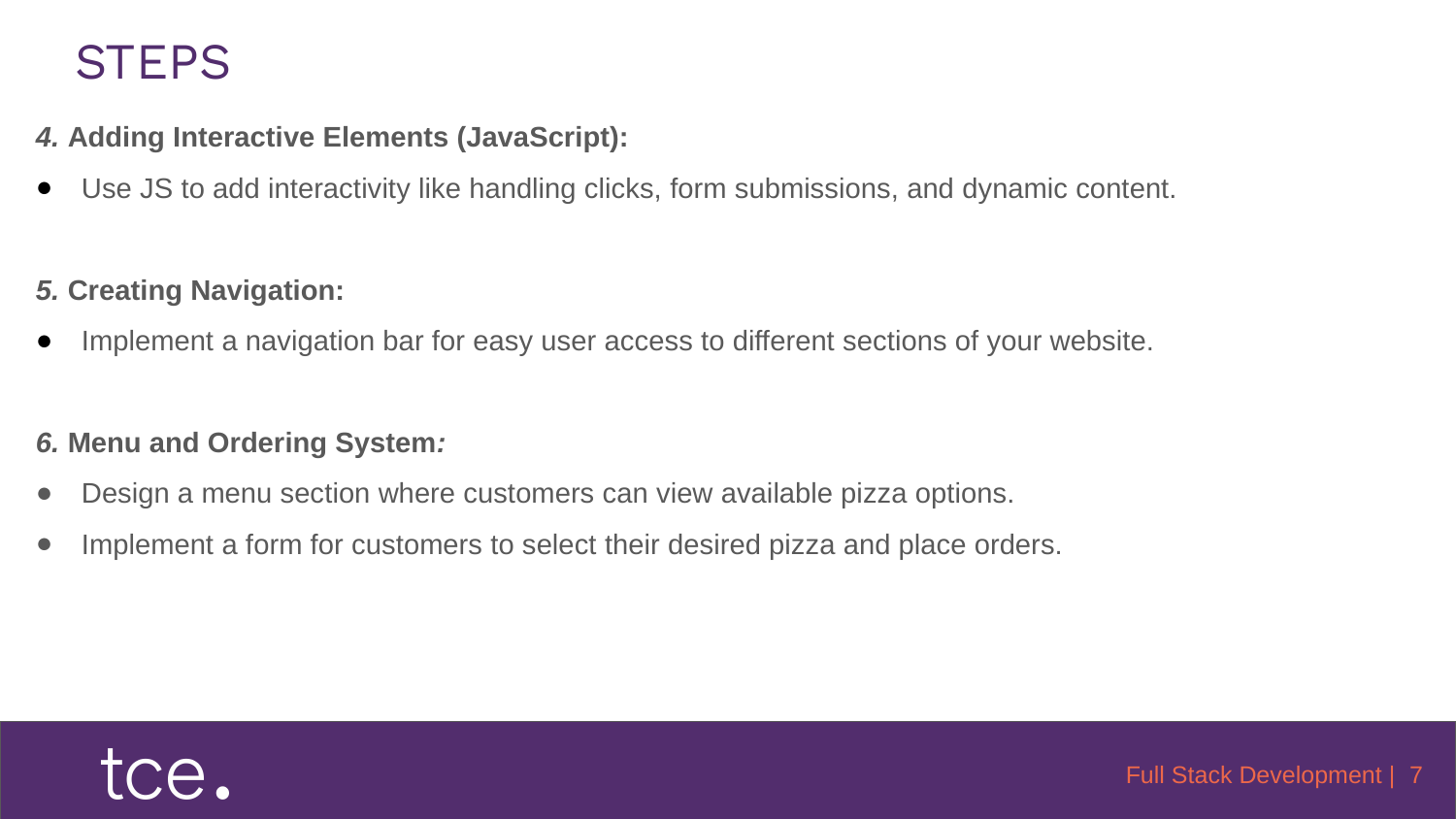

# STEPS
4. Adding Interactive Elements (JavaScript):
Use JS to add interactivity like handling clicks, form submissions, and dynamic content.

5. Creating Navigation:
Implement a navigation bar for easy user access to different sections of your website.

6. Menu and Ordering System:
Design a menu section where customers can view available pizza options.
Implement a form for customers to select their desired pizza and place orders.

Full Stack Development |  7